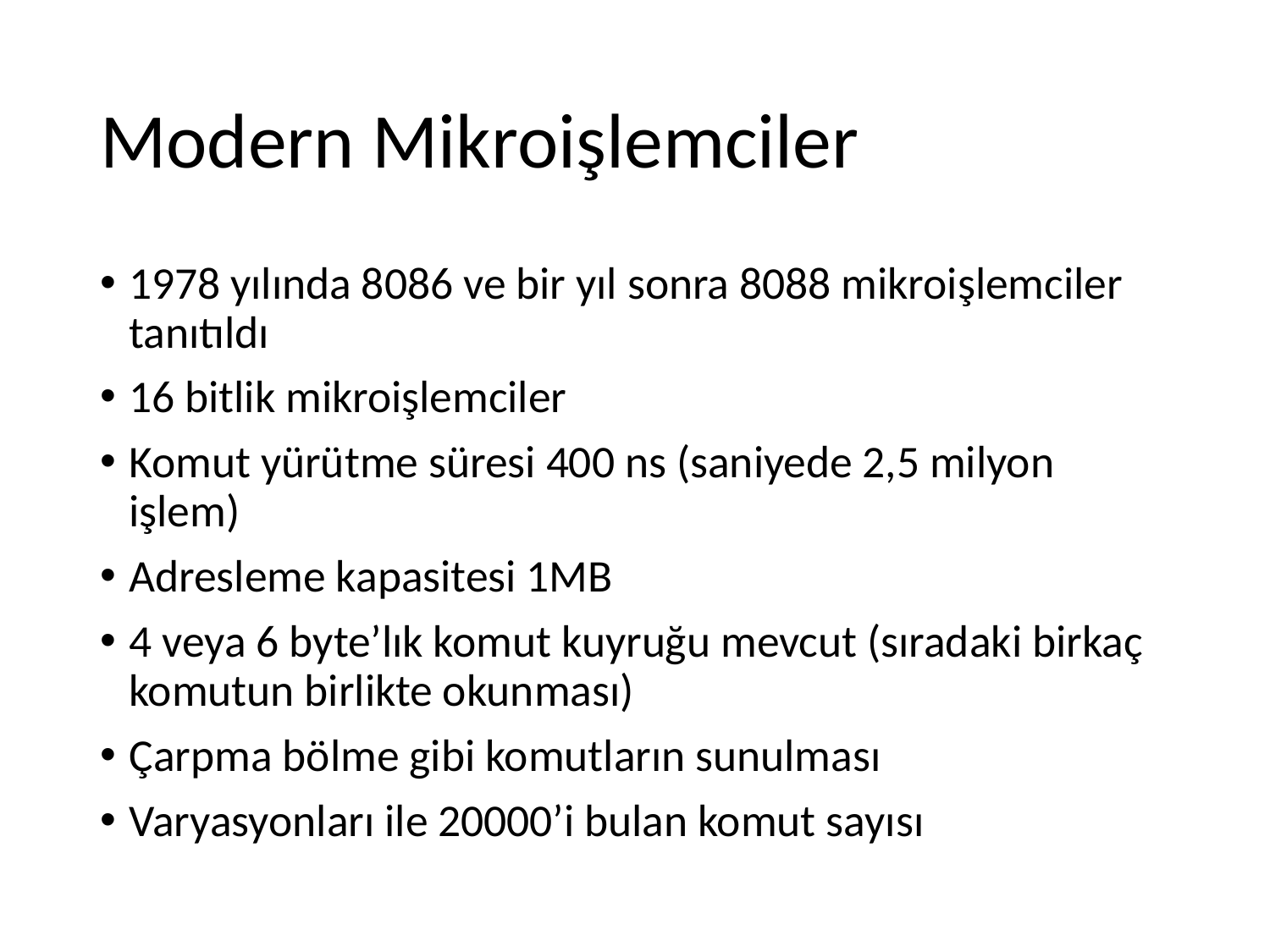

# Modern Mikroişlemciler
1978 yılında 8086 ve bir yıl sonra 8088 mikroişlemciler tanıtıldı
16 bitlik mikroişlemciler
Komut yürütme süresi 400 ns (saniyede 2,5 milyon işlem)
Adresleme kapasitesi 1MB
4 veya 6 byte’lık komut kuyruğu mevcut (sıradaki birkaç komutun birlikte okunması)
Çarpma bölme gibi komutların sunulması
Varyasyonları ile 20000’i bulan komut sayısı